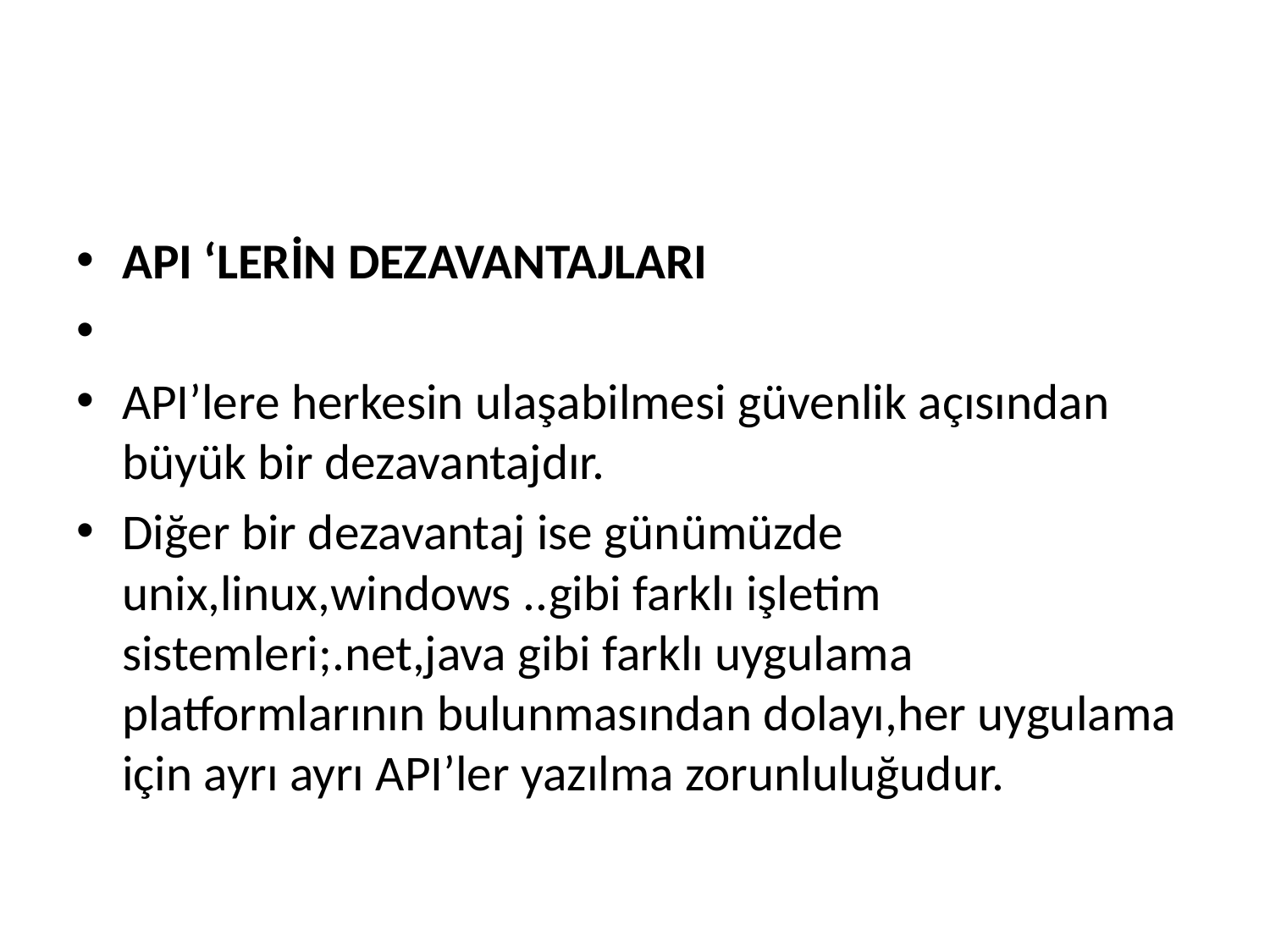

#
API ‘LERİN DEZAVANTAJLARI

API’lere herkesin ulaşabilmesi güvenlik açısından büyük bir dezavantajdır.
Diğer bir dezavantaj ise günümüzde unix,linux,windows ..gibi farklı işletim sistemleri;.net,java gibi farklı uygulama platformlarının bulunmasından dolayı,her uygulama için ayrı ayrı API’ler yazılma zorunluluğudur.